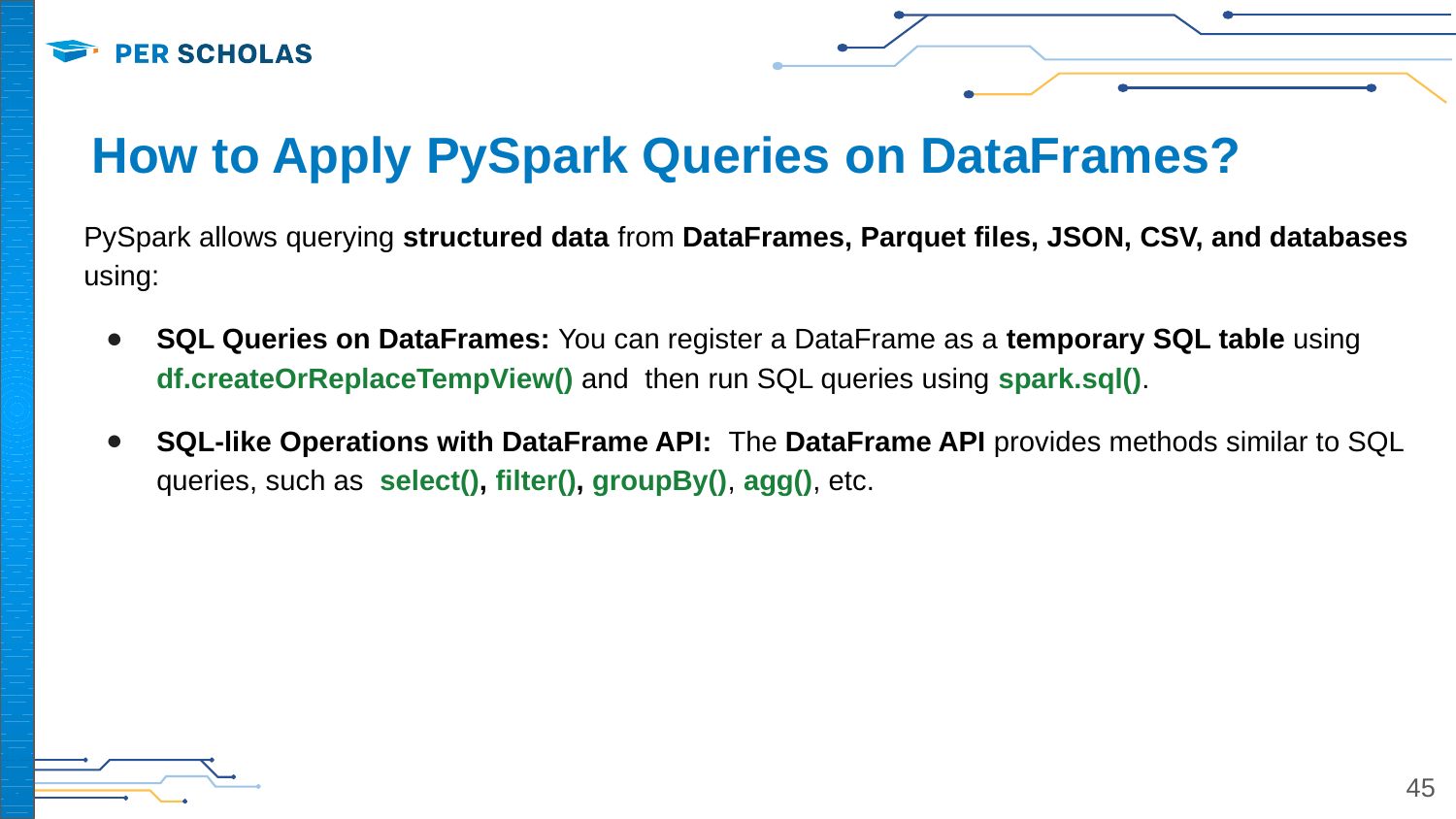

# How to Apply PySpark Queries on DataFrames?
PySpark allows querying structured data from DataFrames, Parquet files, JSON, CSV, and databases using:
SQL Queries on DataFrames: You can register a DataFrame as a temporary SQL table using df.createOrReplaceTempView() and  then run SQL queries using spark.sql().
SQL-like Operations with DataFrame API:  The DataFrame API provides methods similar to SQL queries, such as  select(), filter(), groupBy(), agg(), etc.
45